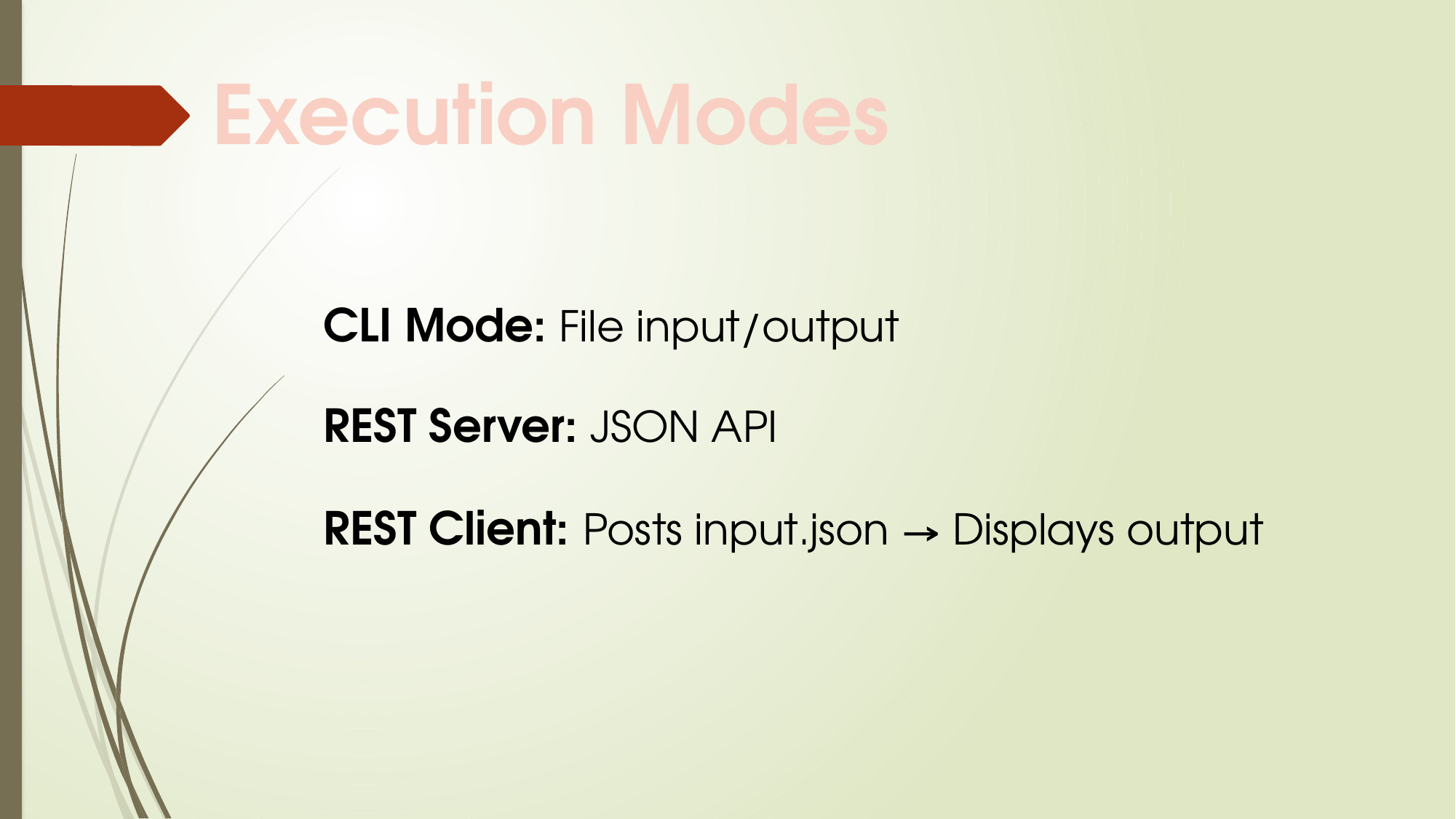

Execution Modes
CLI Mode: File input/output

REST Server: JSON API

REST Client: Posts input.json → Displays output